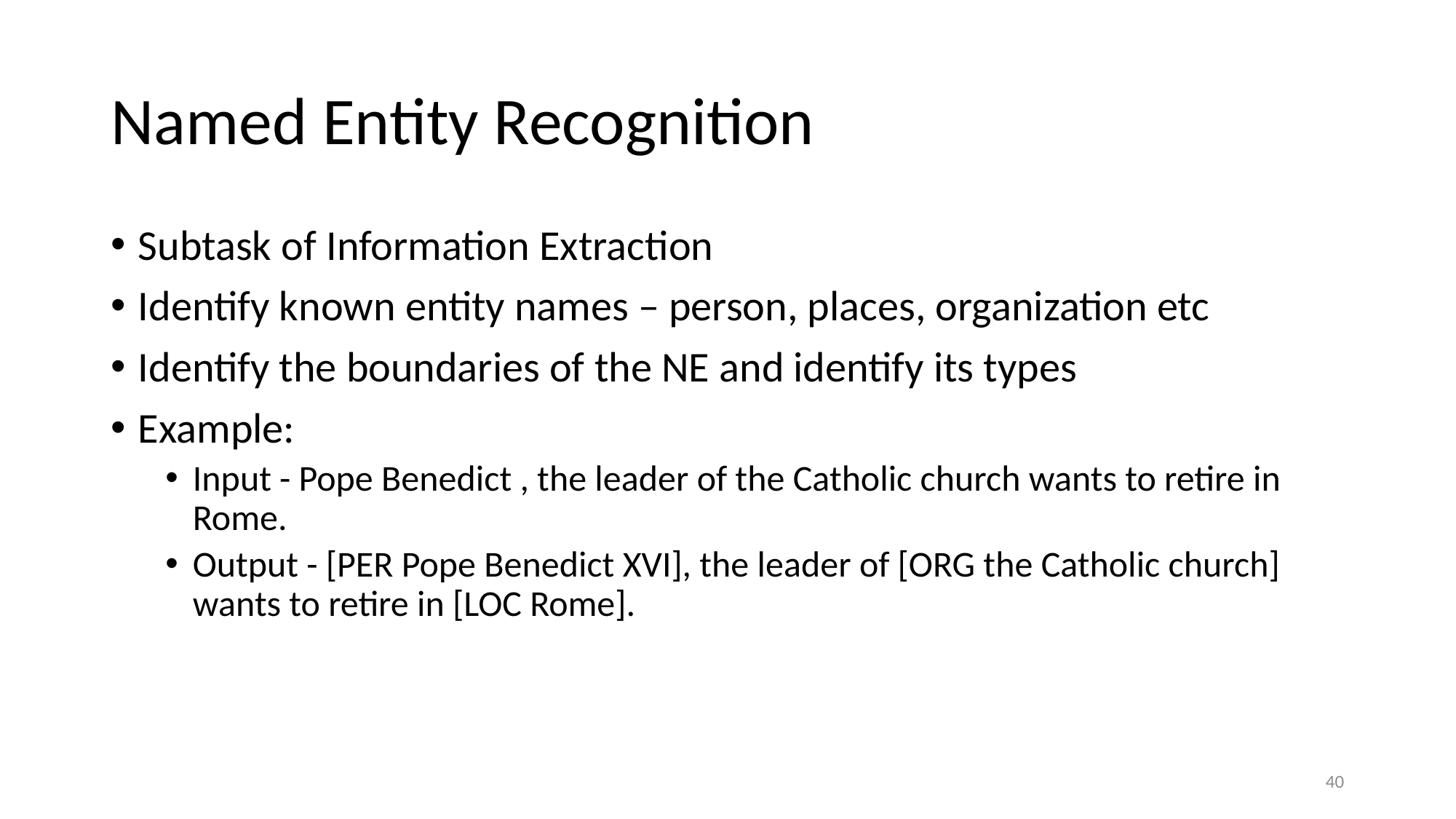

# Named Entity Recognition
Subtask of Information Extraction
Identify known entity names – person, places, organization etc
Identify the boundaries of the NE and identify its types
Example:
Input - Pope Benedict , the leader of the Catholic church wants to retire in Rome.
Output - [PER Pope Benedict XVI], the leader of [ORG the Catholic church] wants to retire in [LOC Rome].
40